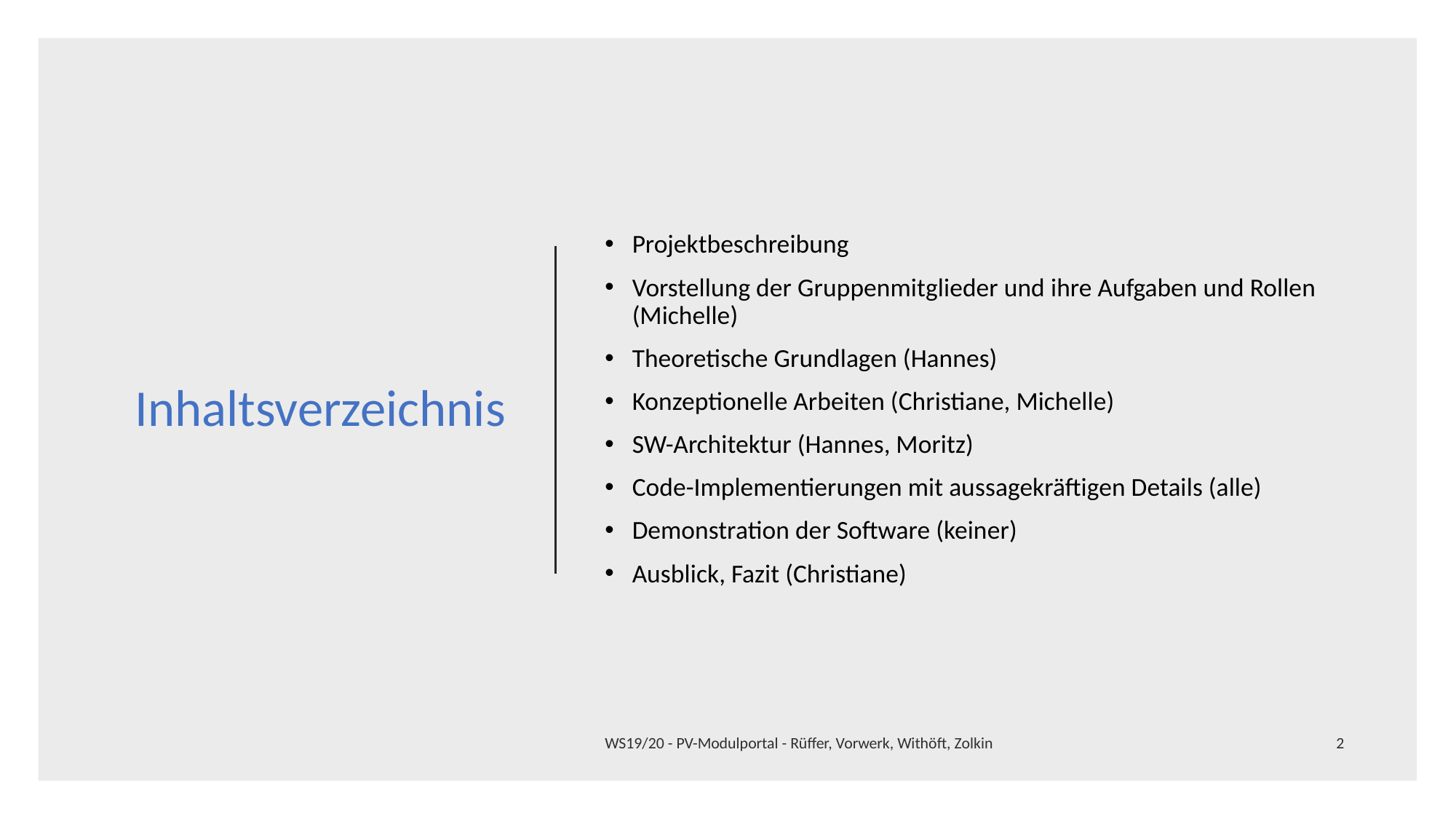

# Inhaltsverzeichnis
Projektbeschreibung
Vorstellung der Gruppenmitglieder und ihre Aufgaben und Rollen (Michelle)
Theoretische Grundlagen (Hannes)
Konzeptionelle Arbeiten (Christiane, Michelle)
SW-Architektur (Hannes, Moritz)
Code-Implementierungen mit aussagekräftigen Details (alle)
Demonstration der Software (keiner)
Ausblick, Fazit (Christiane)
WS19/20 - PV-Modulportal - Rüffer, Vorwerk, Withöft, Zolkin
2